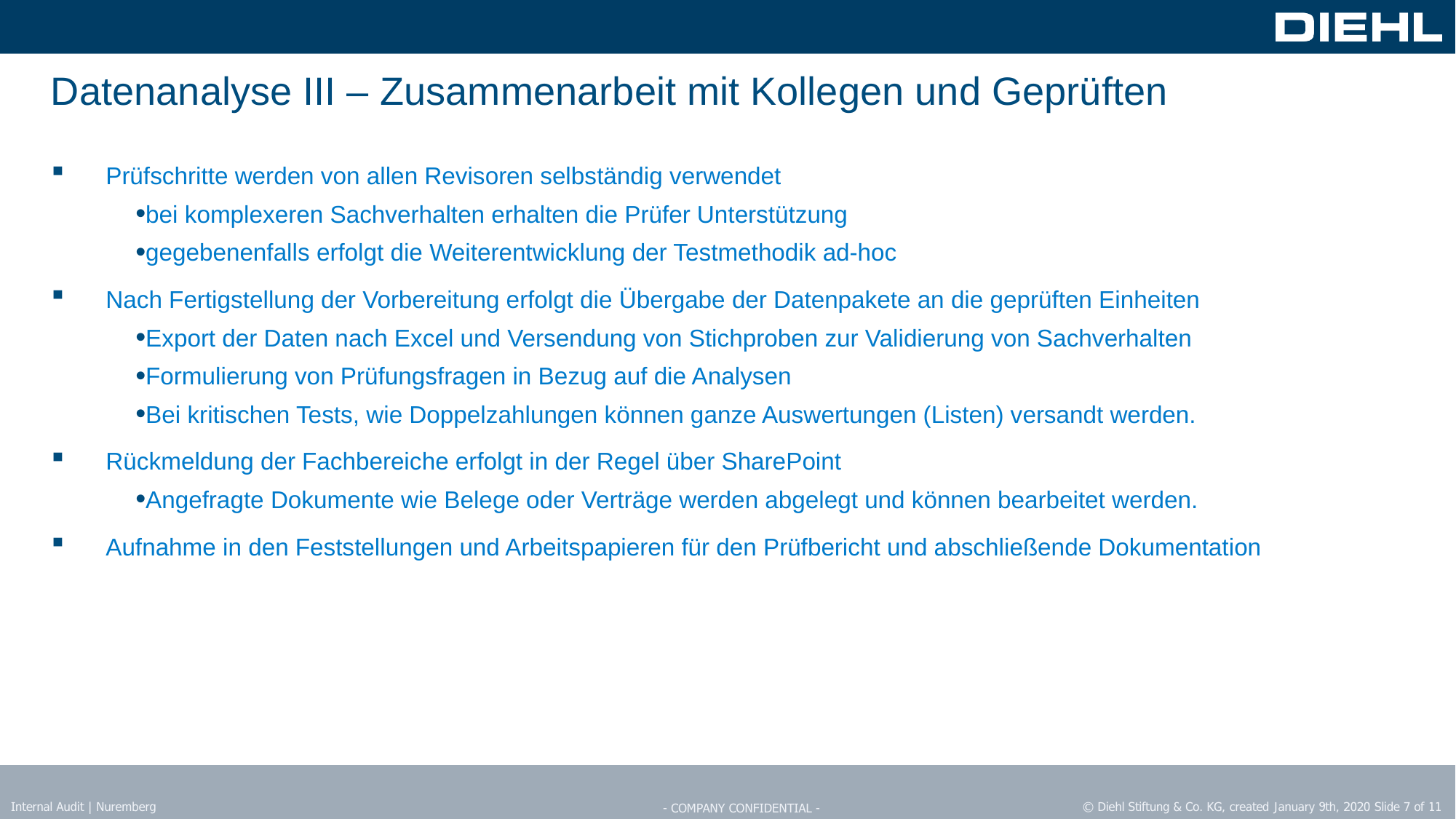

Webinar: IDEA Datenanalyse im Prüffeld Einkauf / Beschaffung
# Datenanalyse III – Zusammenarbeit mit Kollegen und Geprüften
Prüfschritte werden von allen Revisoren selbständig verwendet
bei komplexeren Sachverhalten erhalten die Prüfer Unterstützung
gegebenenfalls erfolgt die Weiterentwicklung der Testmethodik ad-hoc
Nach Fertigstellung der Vorbereitung erfolgt die Übergabe der Datenpakete an die geprüften Einheiten
Export der Daten nach Excel und Versendung von Stichproben zur Validierung von Sachverhalten
Formulierung von Prüfungsfragen in Bezug auf die Analysen
Bei kritischen Tests, wie Doppelzahlungen können ganze Auswertungen (Listen) versandt werden.
Rückmeldung der Fachbereiche erfolgt in der Regel über SharePoint
Angefragte Dokumente wie Belege oder Verträge werden abgelegt und können bearbeitet werden.
Aufnahme in den Feststellungen und Arbeitspapieren für den Prüfbericht und abschließende Dokumentation